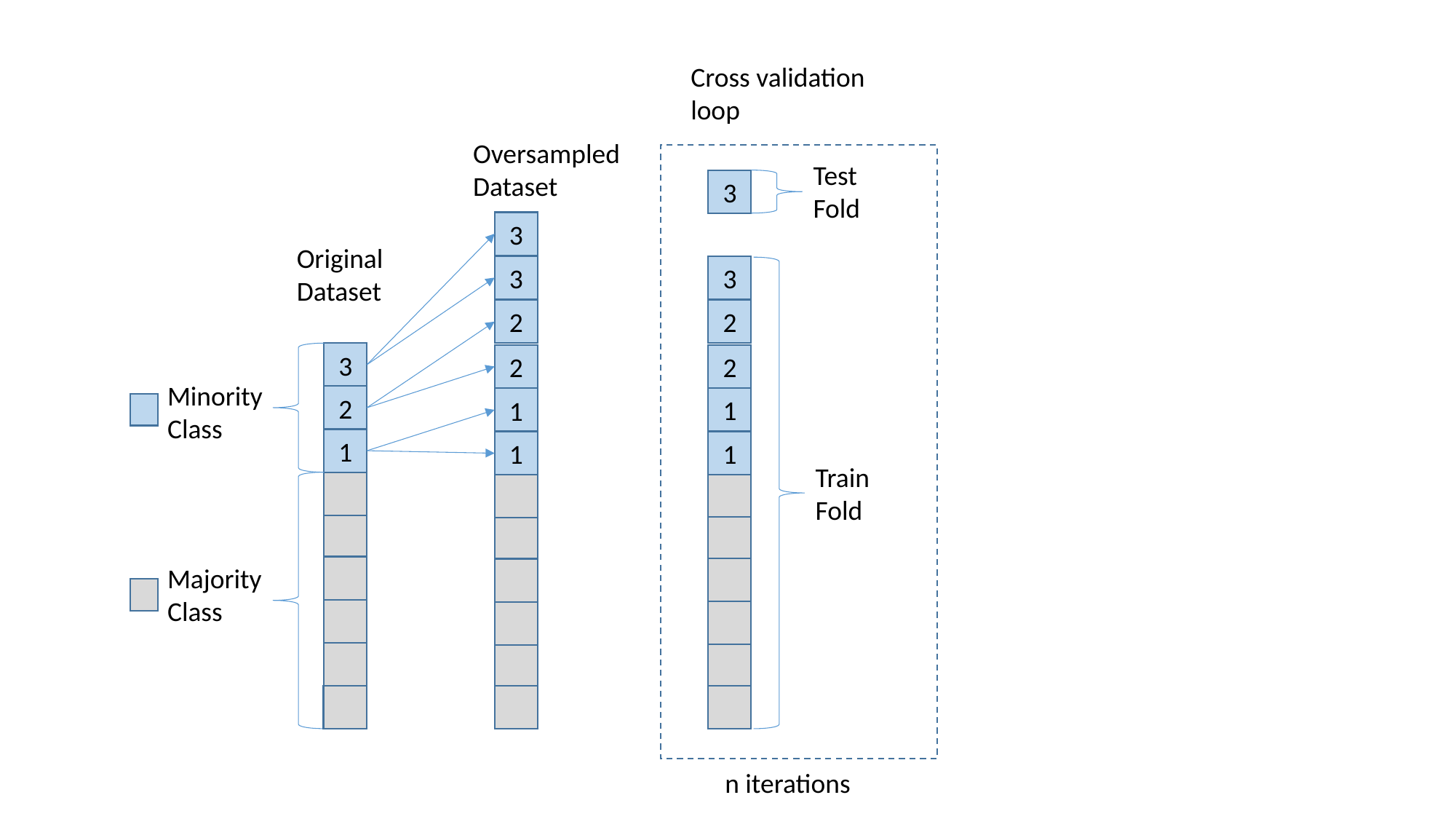

Cross validation loop
Oversampled Dataset

Test Fold

3
3
Original Dataset
3
3

2
2

2
2
Minority Class
1
1
1
1
Train Fold

2
1

3
Majority Class

n iterations